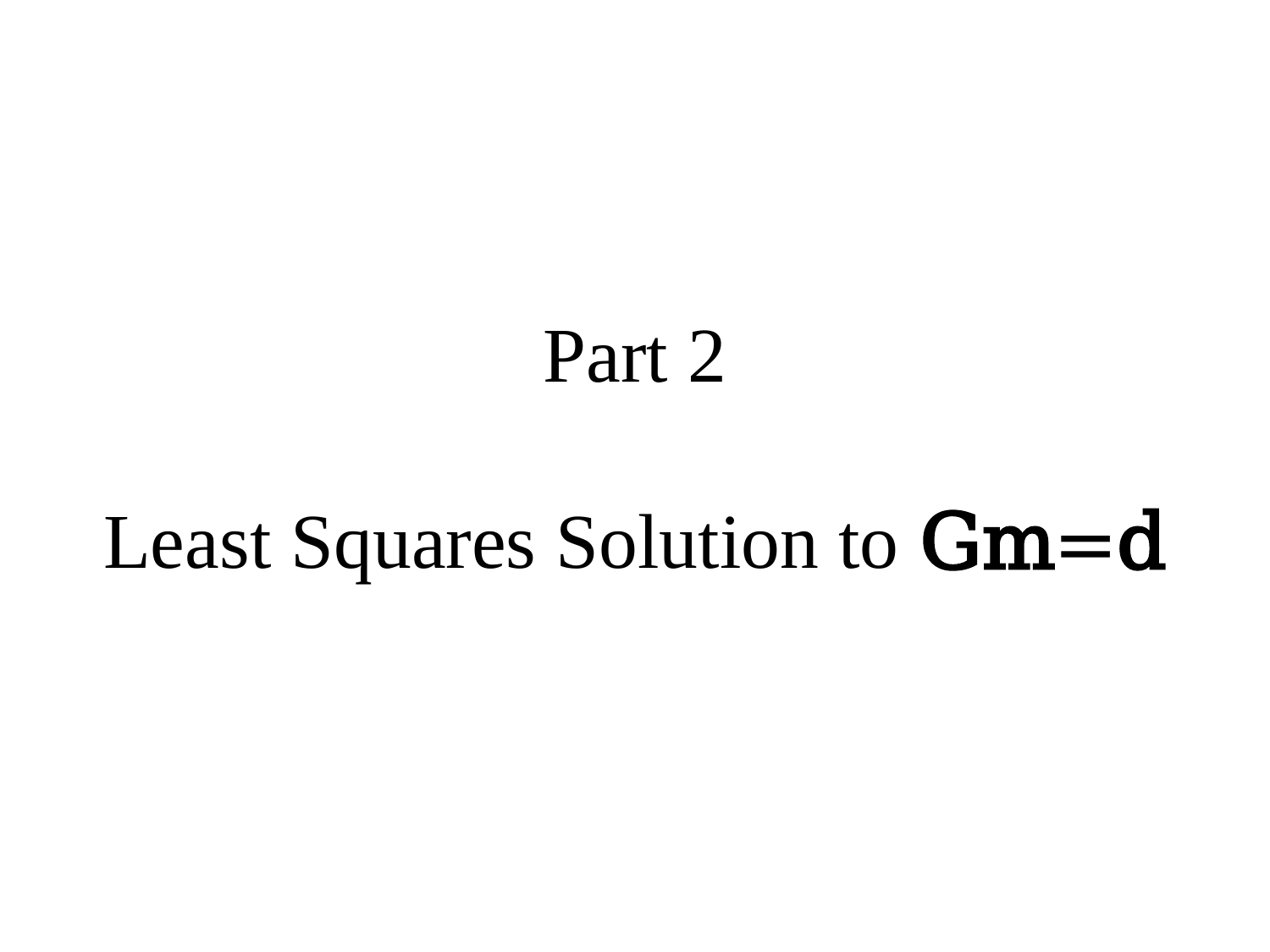

# Part 2 Least Squares Solution to Gm=d